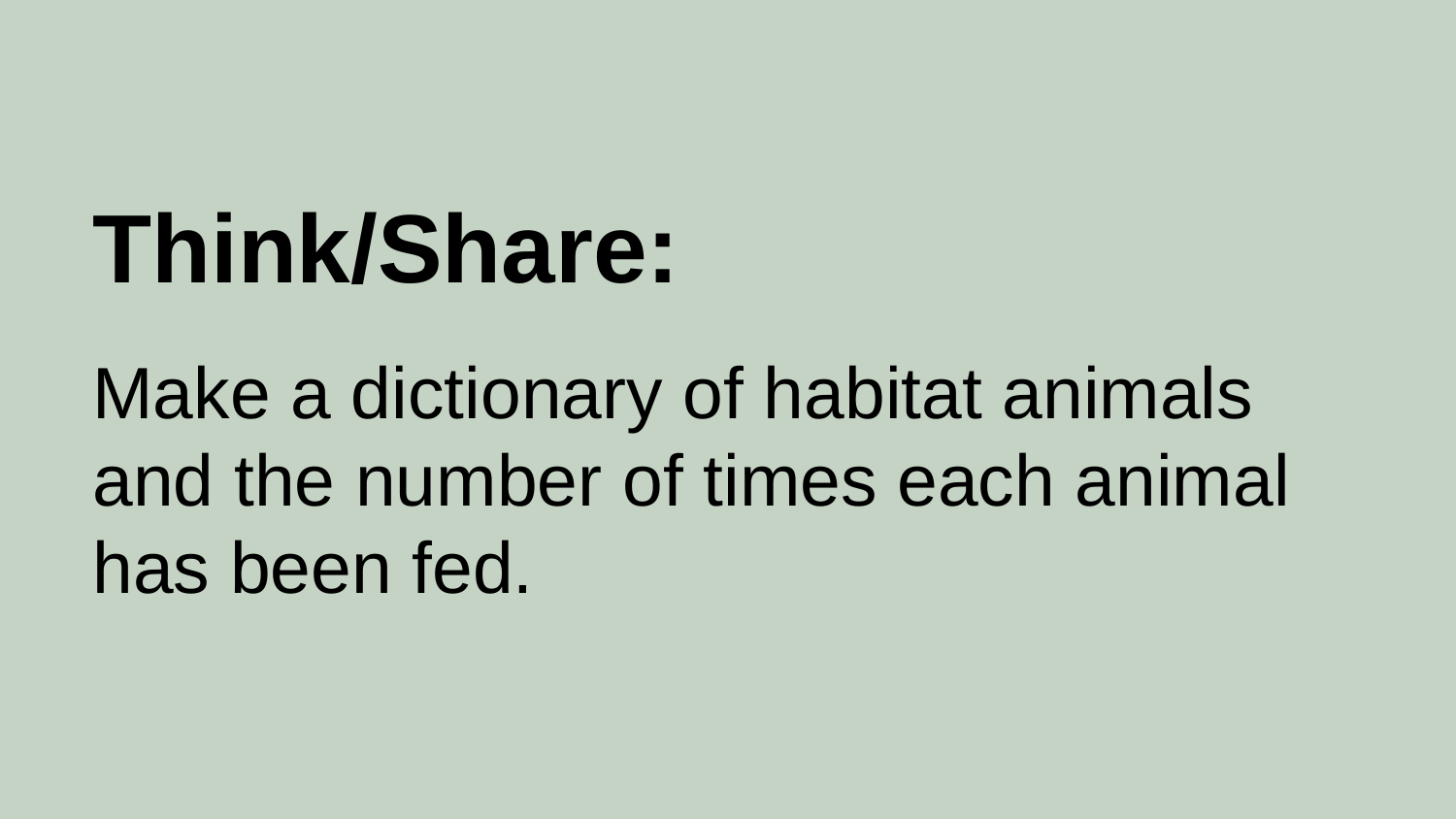

# Think/Share:
Make a dictionary of habitat animals and the number of times each animal has been fed.